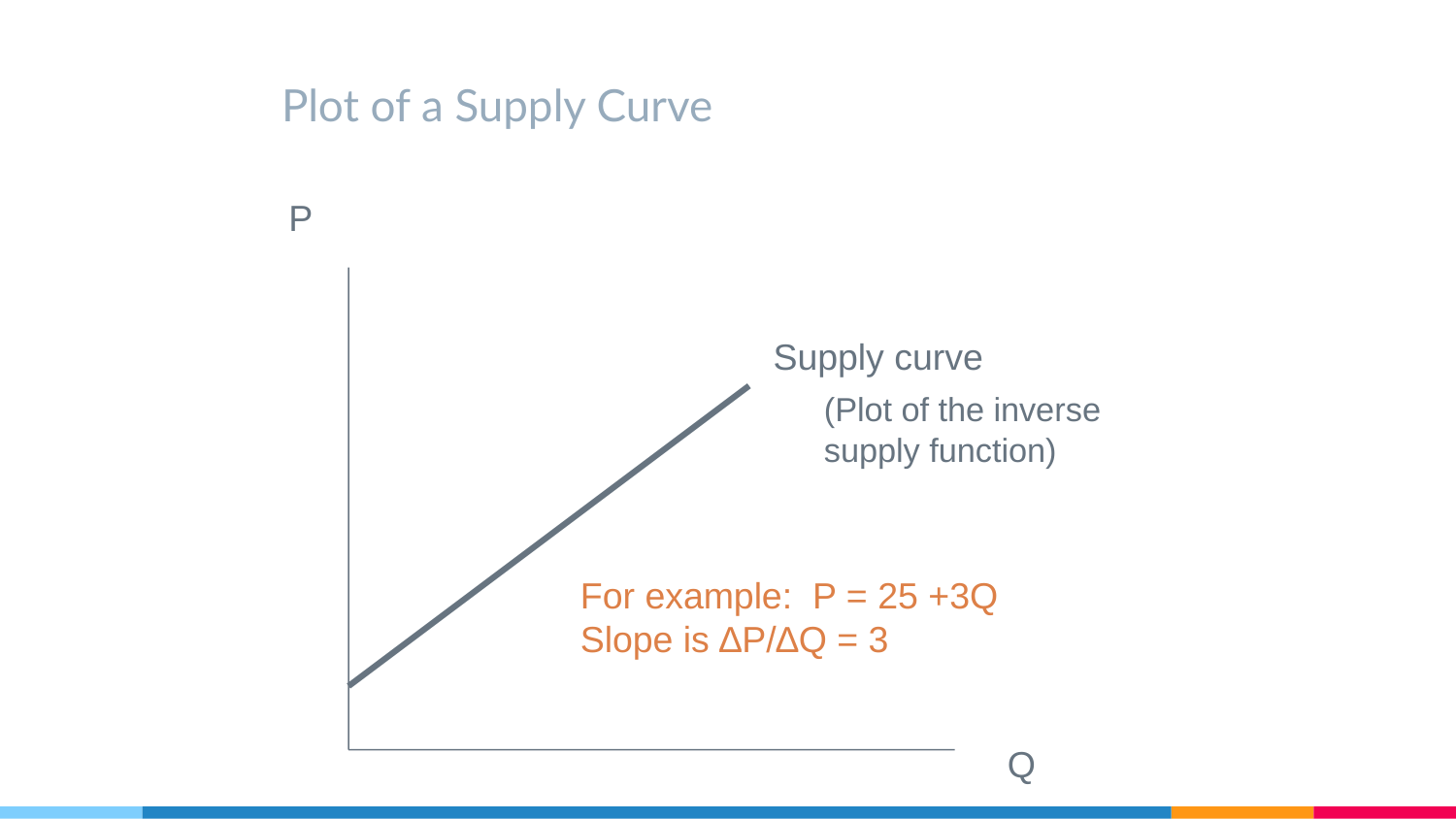

# Plot of a Supply Curve
P

Supply curve
(Plot of the inverse
supply function)

For example:  P = 25 +3Q
Slope is ∆P/∆Q = 3
Q